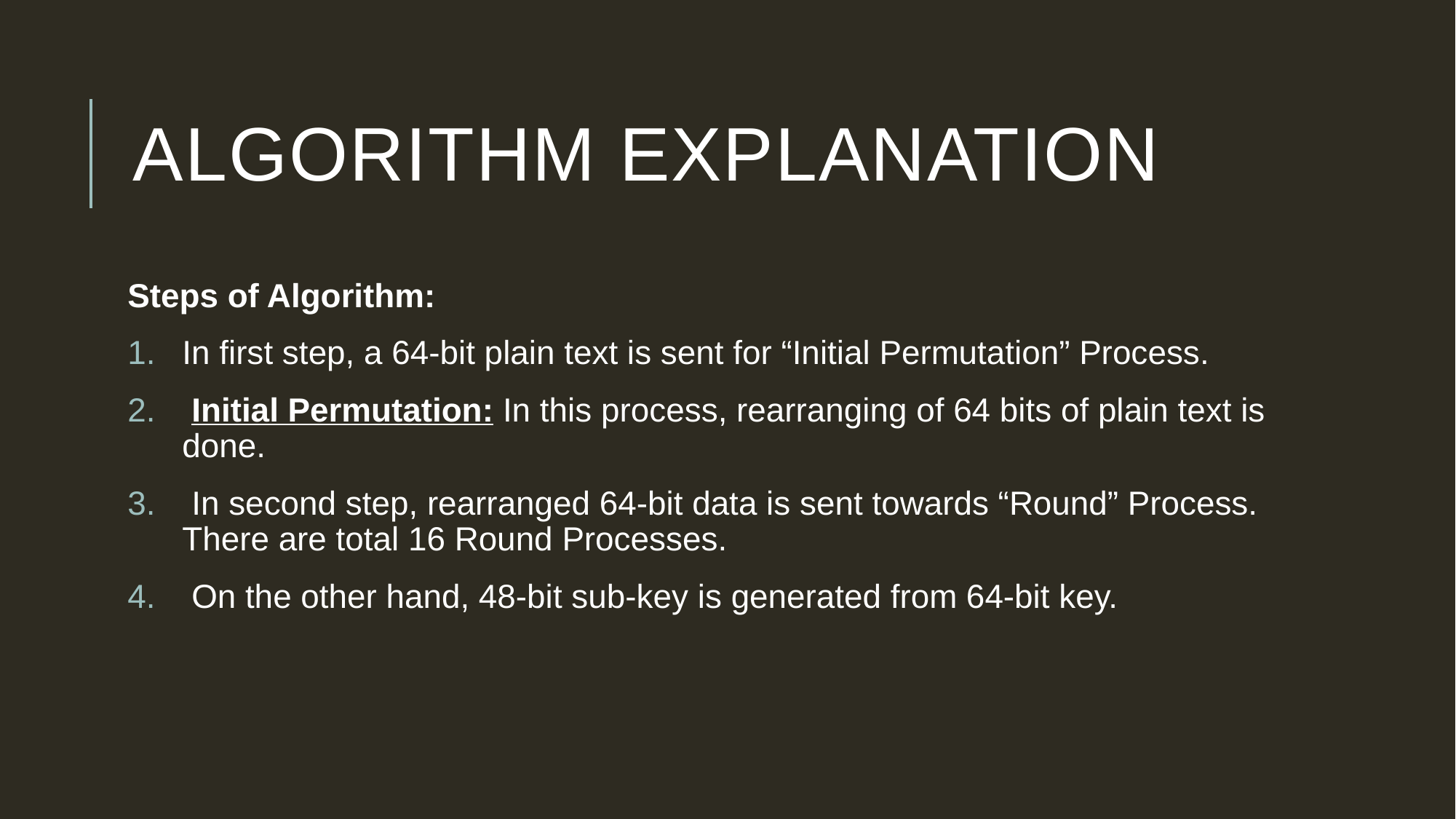

# Algorithm explanation
Steps of Algorithm:
In first step, a 64-bit plain text is sent for “Initial Permutation” Process.
 Initial Permutation: In this process, rearranging of 64 bits of plain text is done.
 In second step, rearranged 64-bit data is sent towards “Round” Process. There are total 16 Round Processes.
 On the other hand, 48-bit sub-key is generated from 64-bit key.